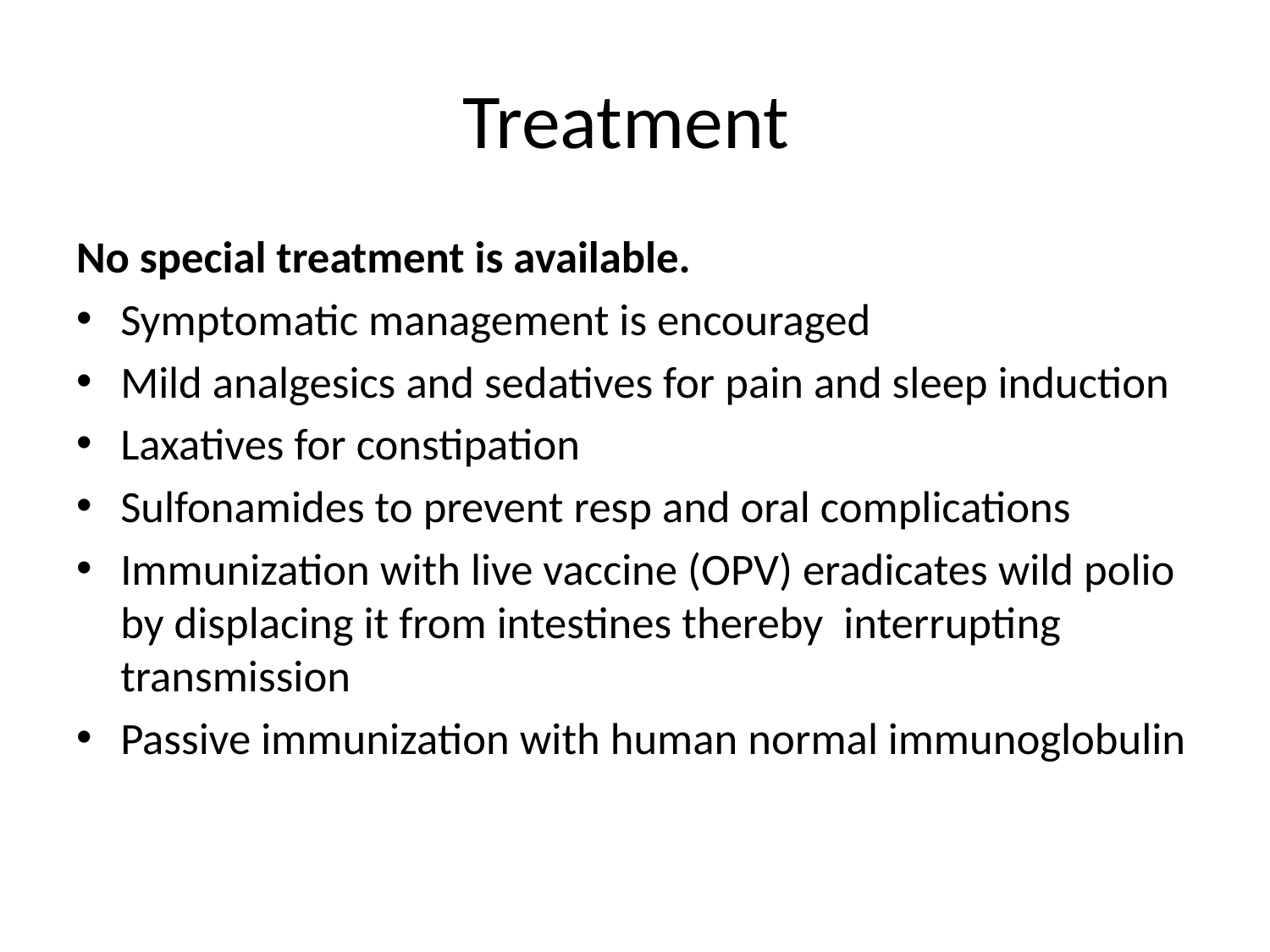

# Treatment
No special treatment is available.
Symptomatic management is encouraged
Mild analgesics and sedatives for pain and sleep induction
Laxatives for constipation
Sulfonamides to prevent resp and oral complications
Immunization with live vaccine (OPV) eradicates wild polio by displacing it from intestines thereby  interrupting transmission
Passive immunization with human normal immunoglobulin